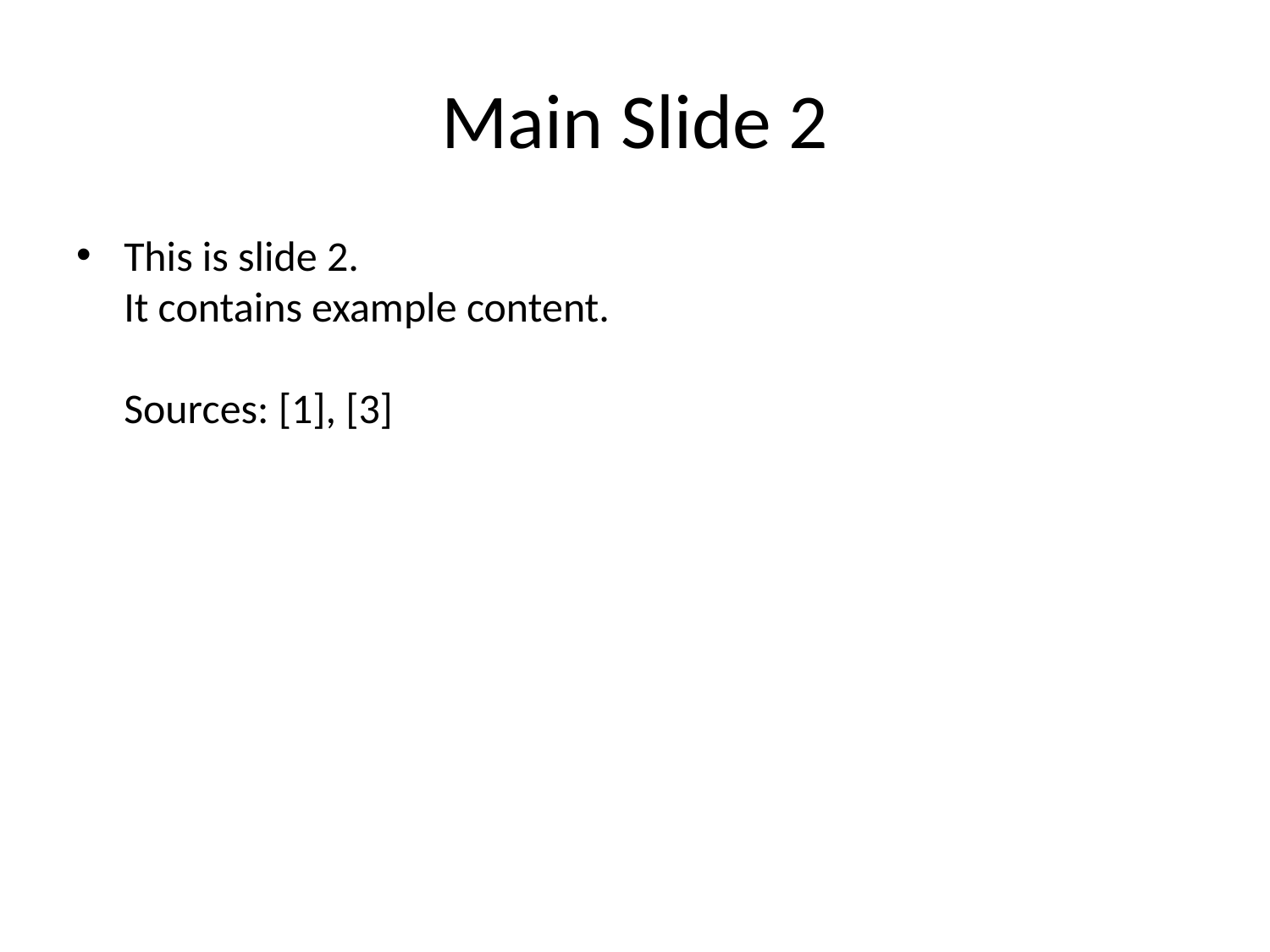

# Main Slide 2
This is slide 2.
It contains example content.
Sources: [1], [3]